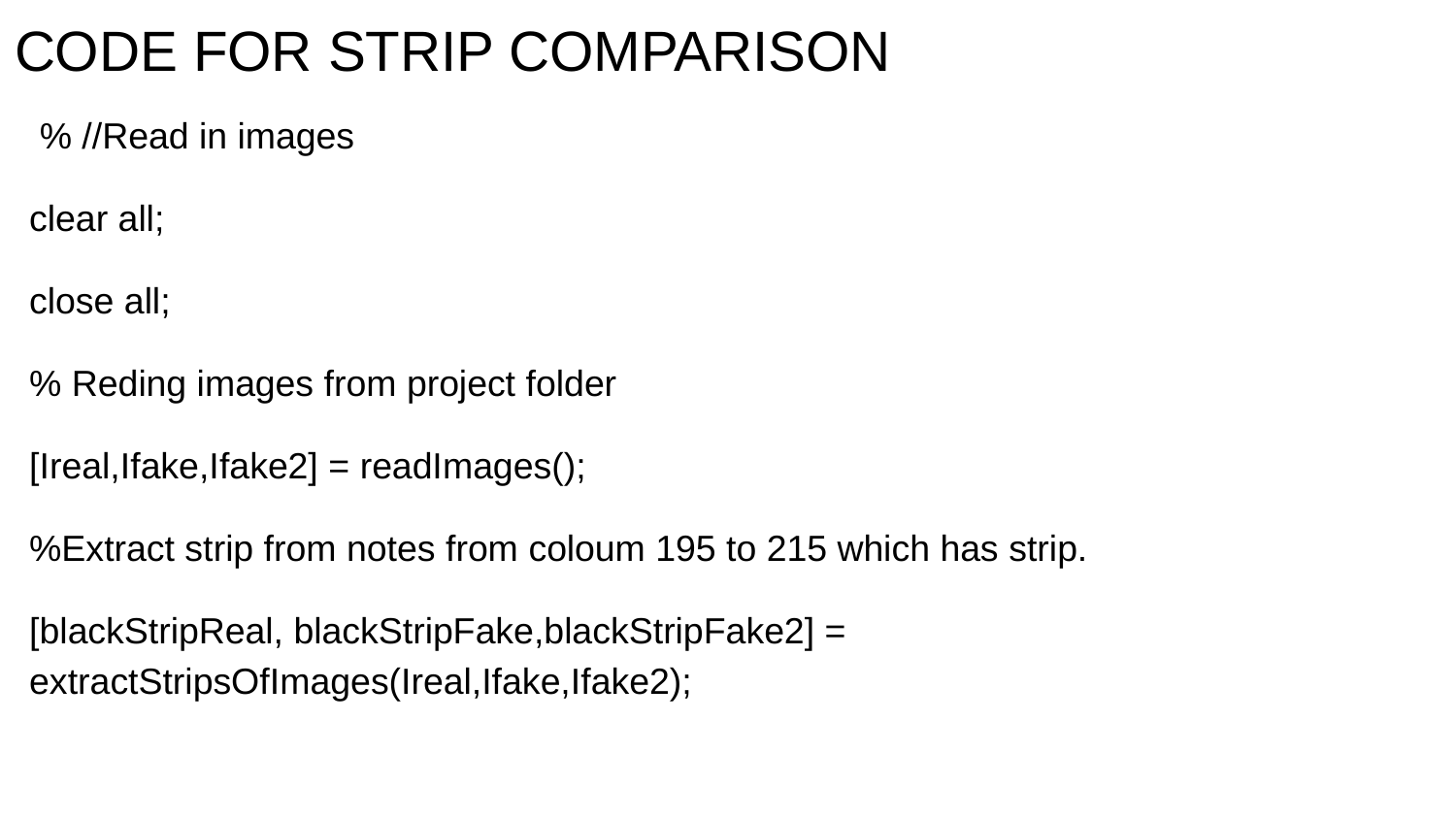

# CODE FOR STRIP COMPARISON
 % //Read in images
clear all;
close all;
% Reding images from project folder
[Ireal,Ifake,Ifake2] = readImages();
%Extract strip from notes from coloum 195 to 215 which has strip.
[blackStripReal, blackStripFake,blackStripFake2] = extractStripsOfImages(Ireal,Ifake,Ifake2);